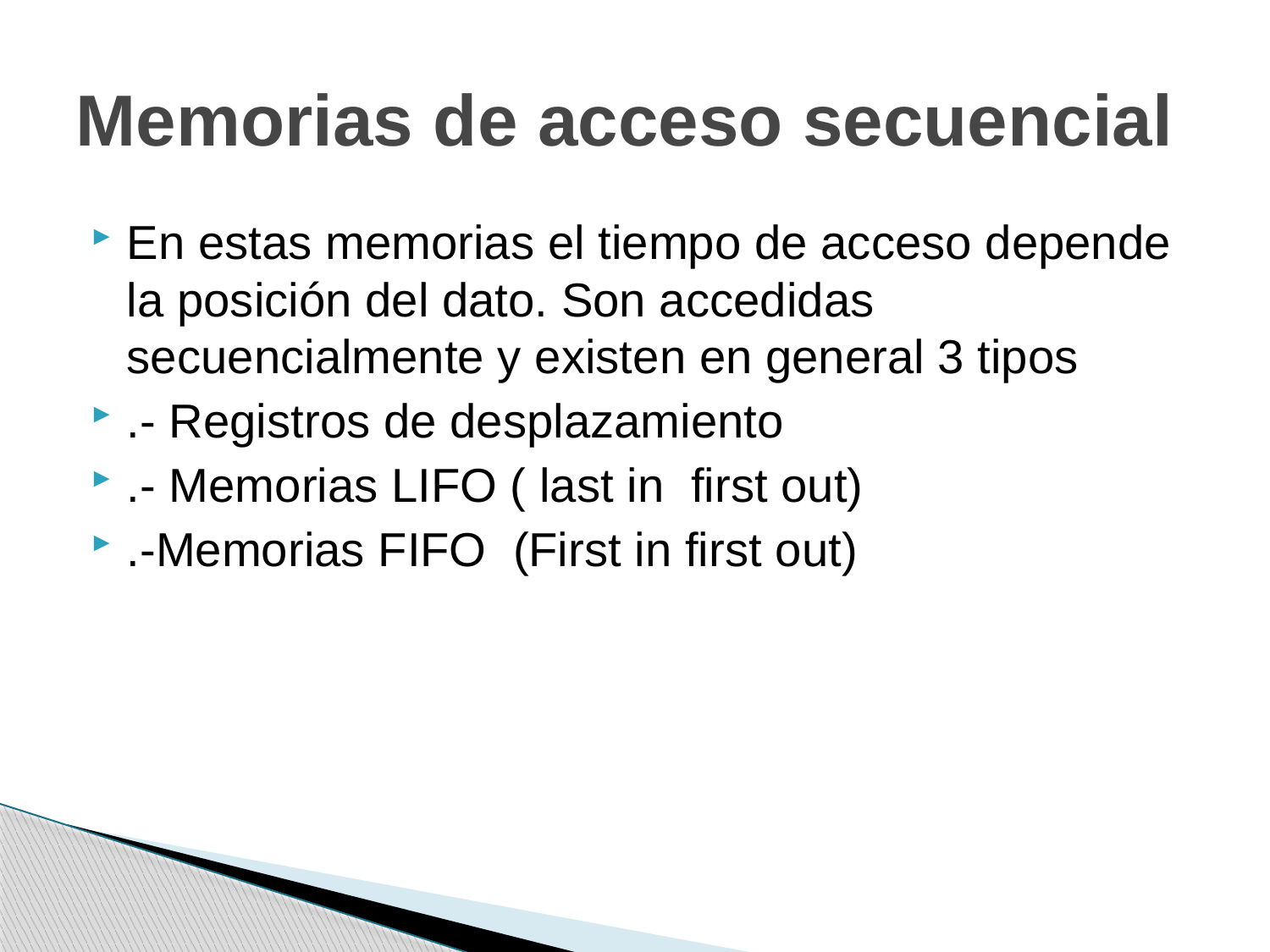

# Memorias de acceso secuencial
En estas memorias el tiempo de acceso depende la posición del dato. Son accedidas secuencialmente y existen en general 3 tipos
.- Registros de desplazamiento
.- Memorias LIFO ( last in  first out)
.-Memorias FIFO  (First in first out)